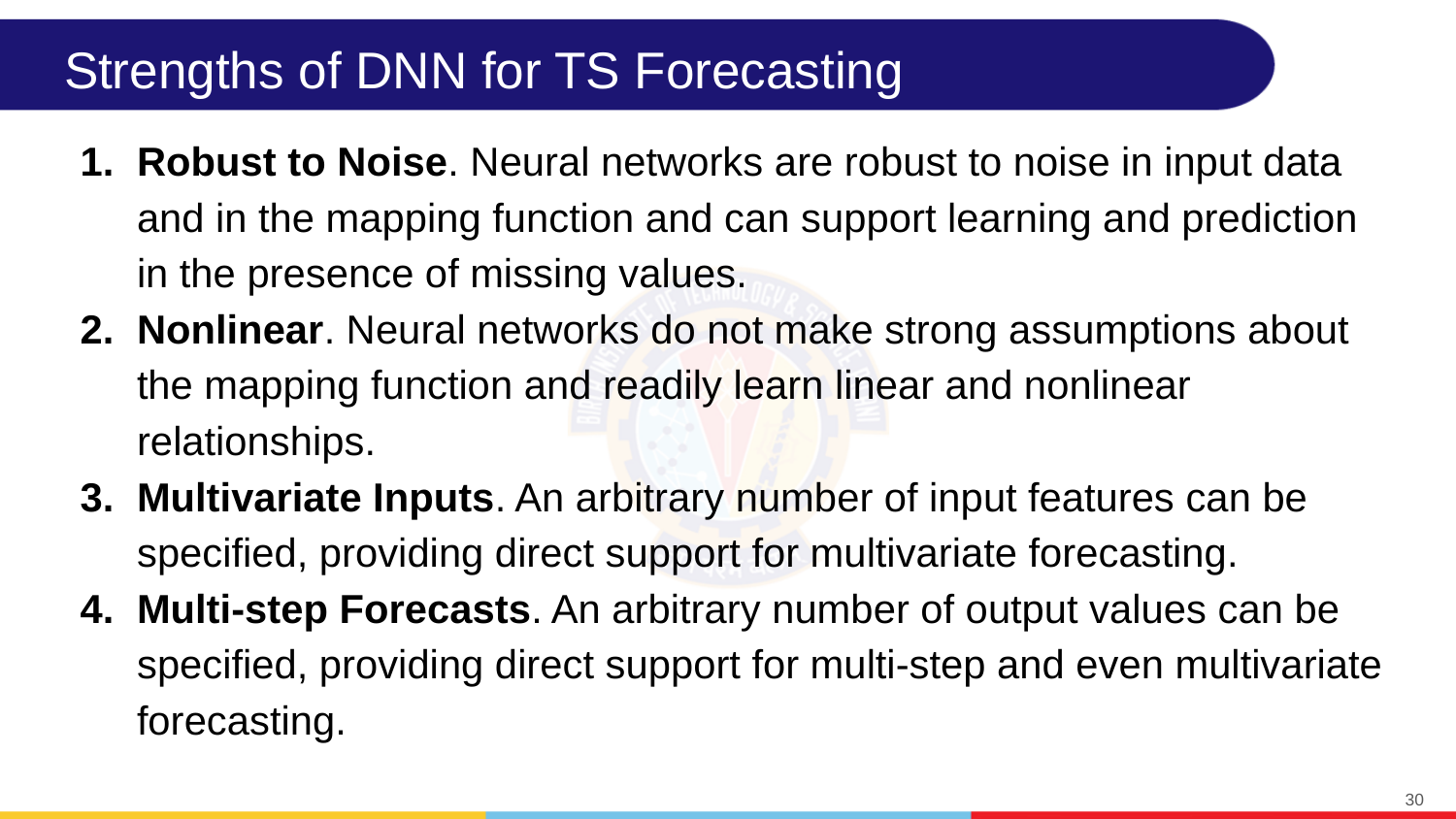

# Strengths of DNN for TS Forecasting
Robust to Noise. Neural networks are robust to noise in input data and in the mapping function and can support learning and prediction in the presence of missing values.
Nonlinear. Neural networks do not make strong assumptions about the mapping function and readily learn linear and nonlinear relationships.
Multivariate Inputs. An arbitrary number of input features can be specified, providing direct support for multivariate forecasting.
Multi-step Forecasts. An arbitrary number of output values can be specified, providing direct support for multi-step and even multivariate forecasting.
30